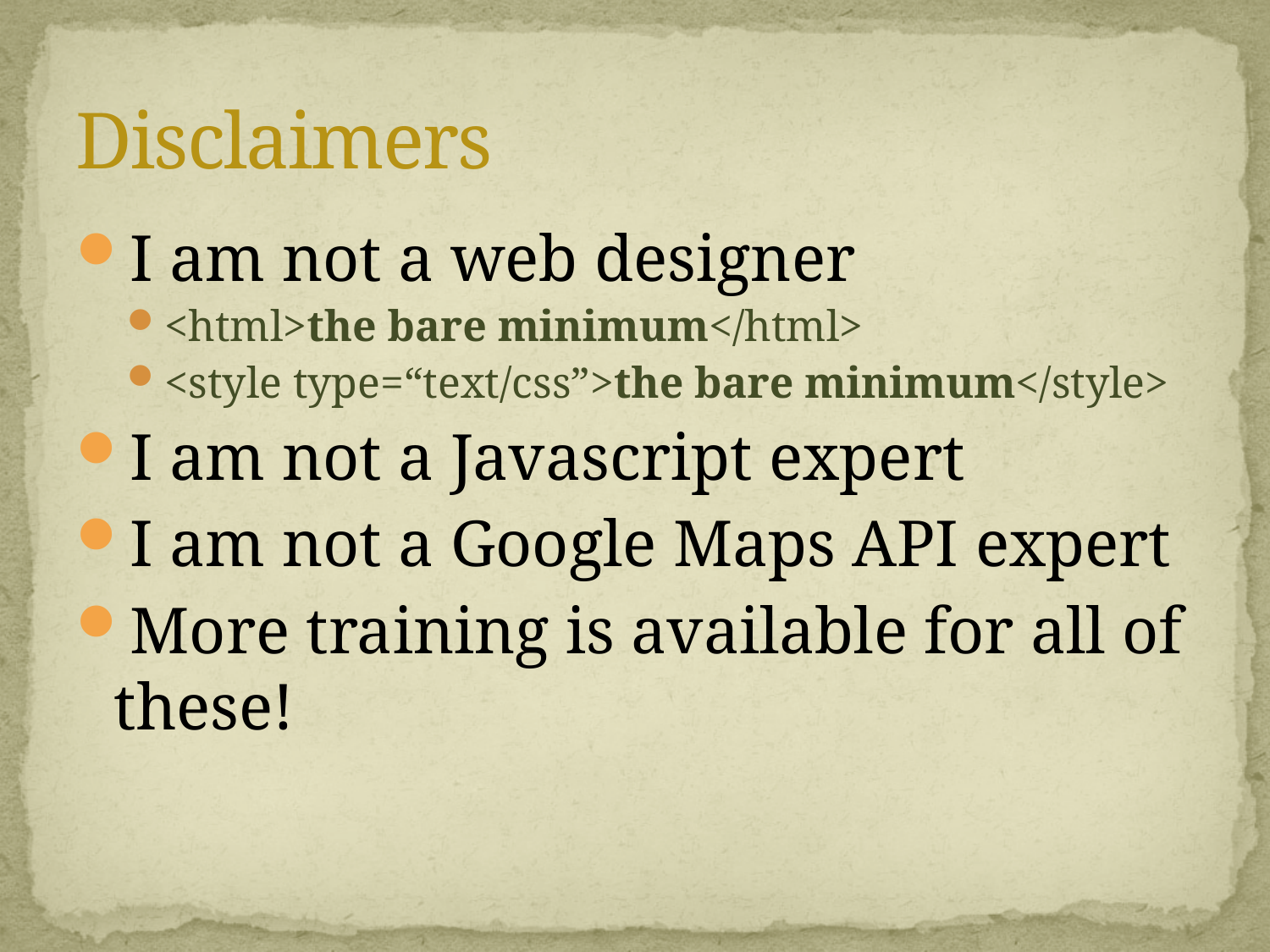

# Disclaimers
I am not a web designer
<html>the bare minimum</html>
<style type=“text/css”>the bare minimum</style>
I am not a Javascript expert
I am not a Google Maps API expert
More training is available for all of these!